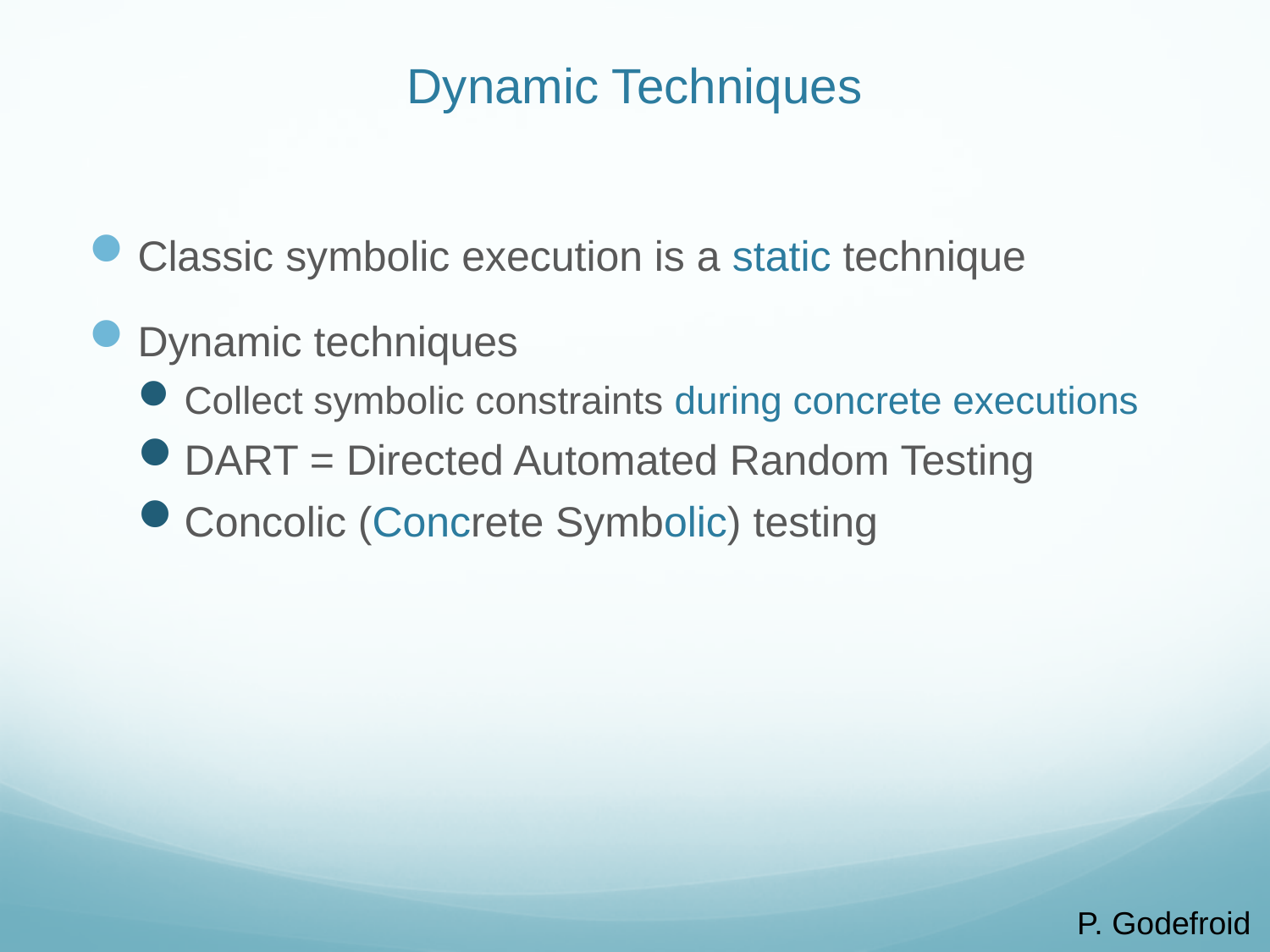

# Dynamic Techniques
Classic symbolic execution is a static technique
Dynamic techniques
Collect symbolic constraints during concrete executions
DART = Directed Automated Random Testing
Concolic (Concrete Symbolic) testing

P. Godefroid